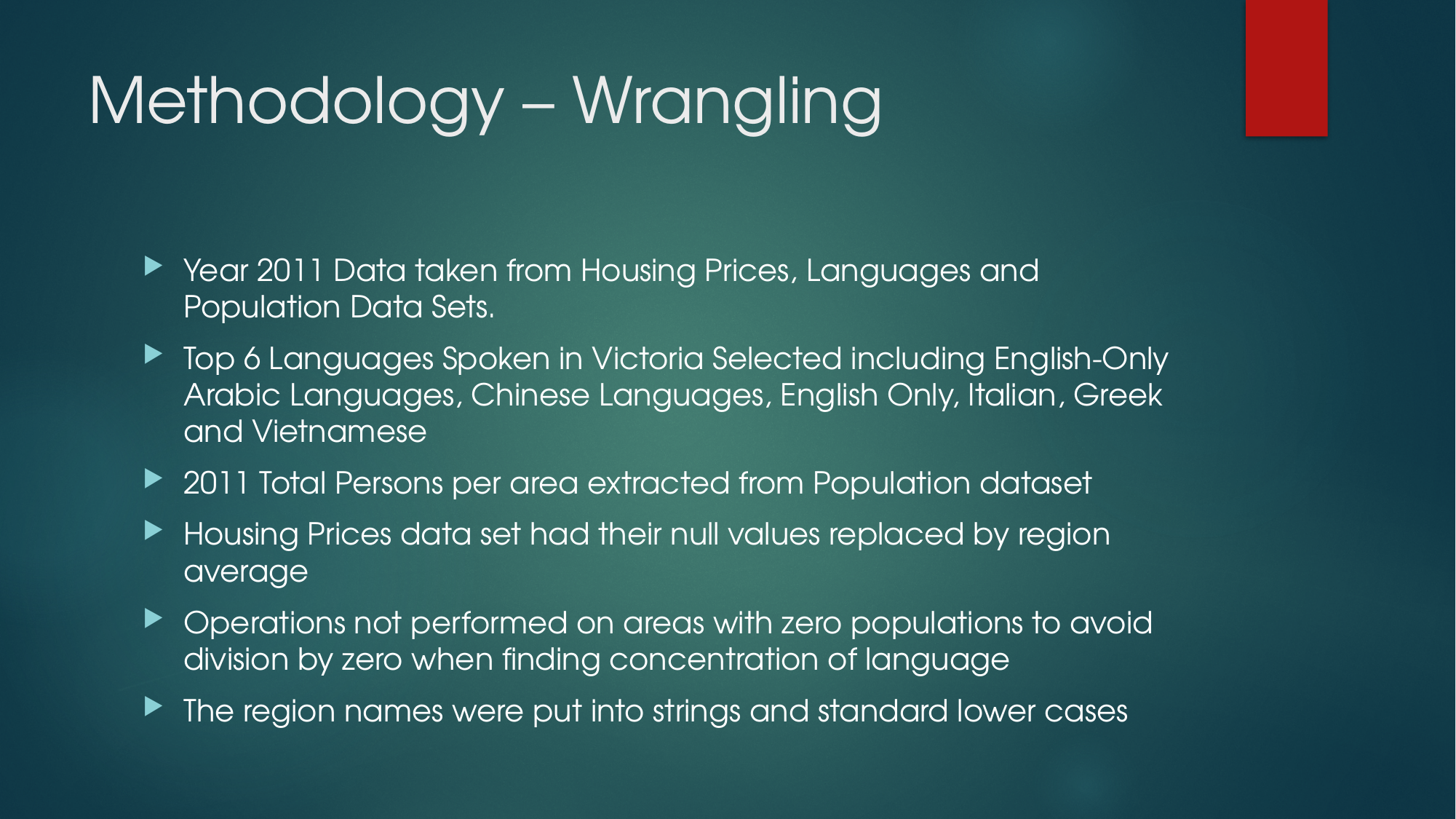

# Methodology – Wrangling
Year 2011 Data taken from Housing Prices, Languages and Population Data Sets.
Top 6 Languages Spoken in Victoria Selected including English-Only
Arabic Languages, Chinese Languages, English Only, Italian, Greek and Vietnamese
2011 Total Persons per area extracted from Population dataset
Housing Prices data set had their null values replaced by region average
Operations not performed on areas with zero populations to avoid division by zero when finding concentration of language
The region names were put into strings and standard lower cases